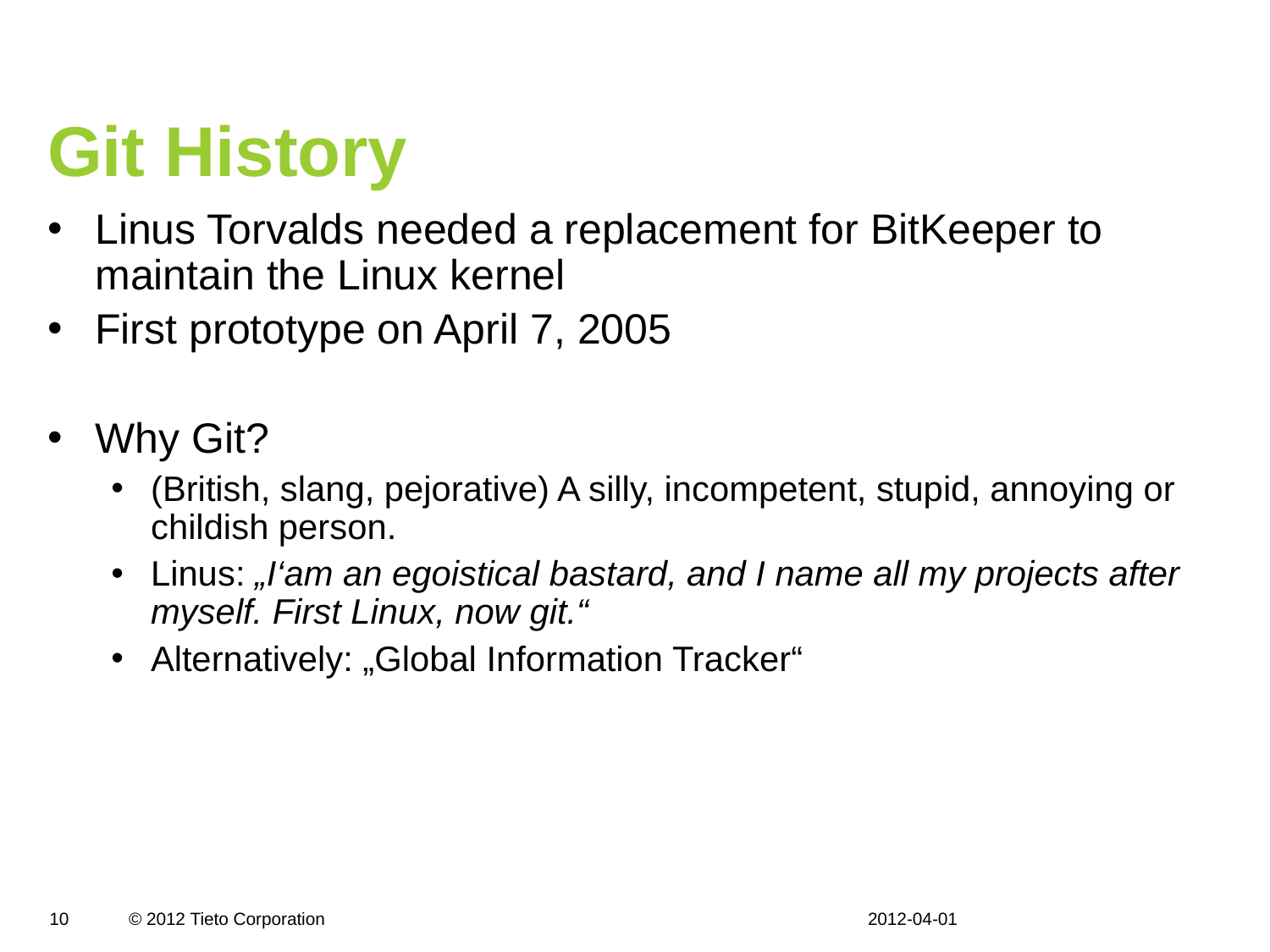

# Git History
Linus Torvalds needed a replacement for BitKeeper to maintain the Linux kernel
First prototype on April 7, 2005

Why Git?
(British, slang, pejorative) A silly, incompetent, stupid, annoying or childish person.
Linus: „I‘am an egoistical bastard, and I name all my projects after myself. First Linux, now git.“
Alternatively: „Global Information Tracker“
2012-04-01
10